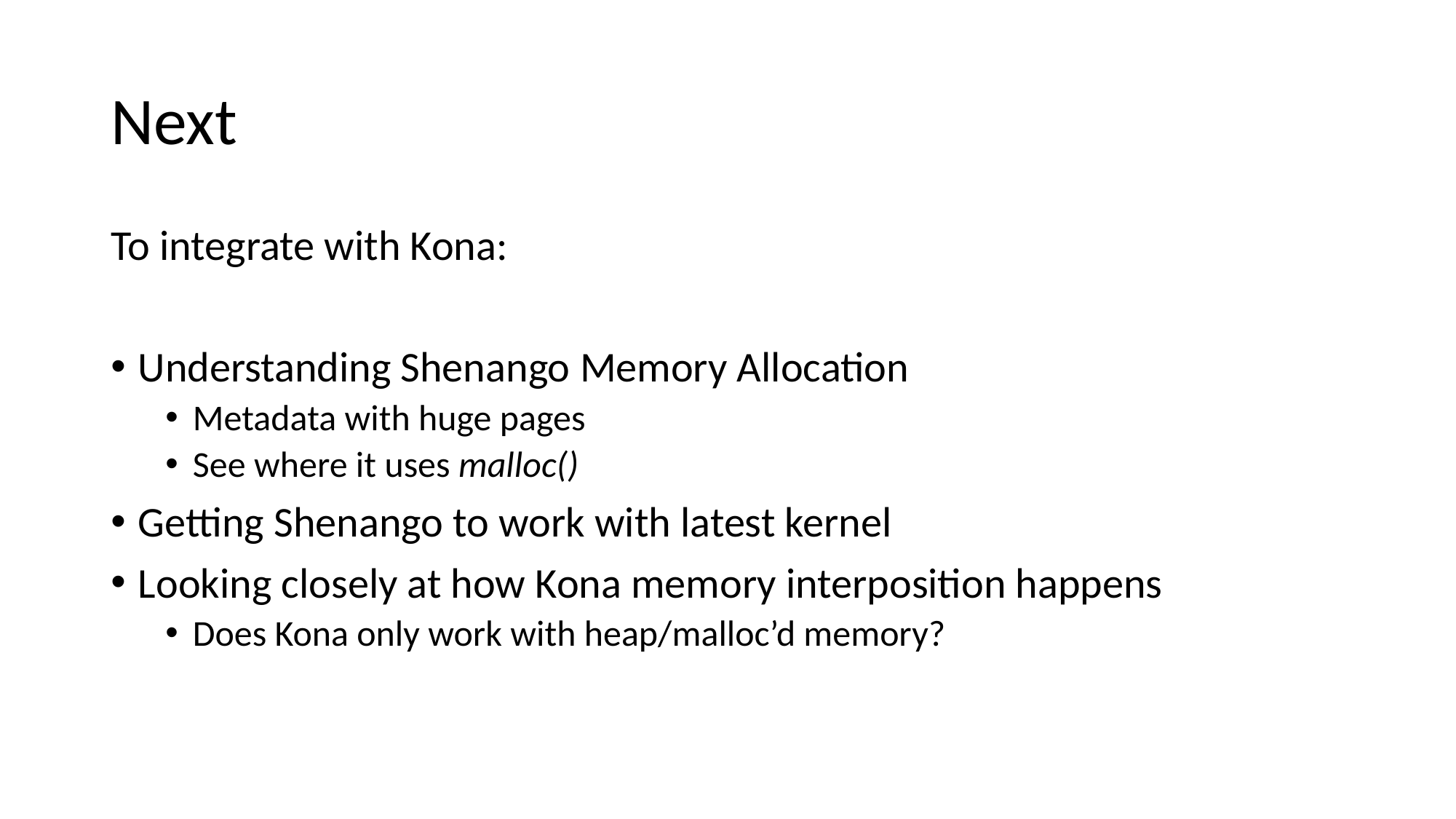

# Next
To integrate with Kona:

Understanding Shenango Memory Allocation
Metadata with huge pages
See where it uses malloc()
Getting Shenango to work with latest kernel
Looking closely at how Kona memory interposition happens
Does Kona only work with heap/malloc’d memory?